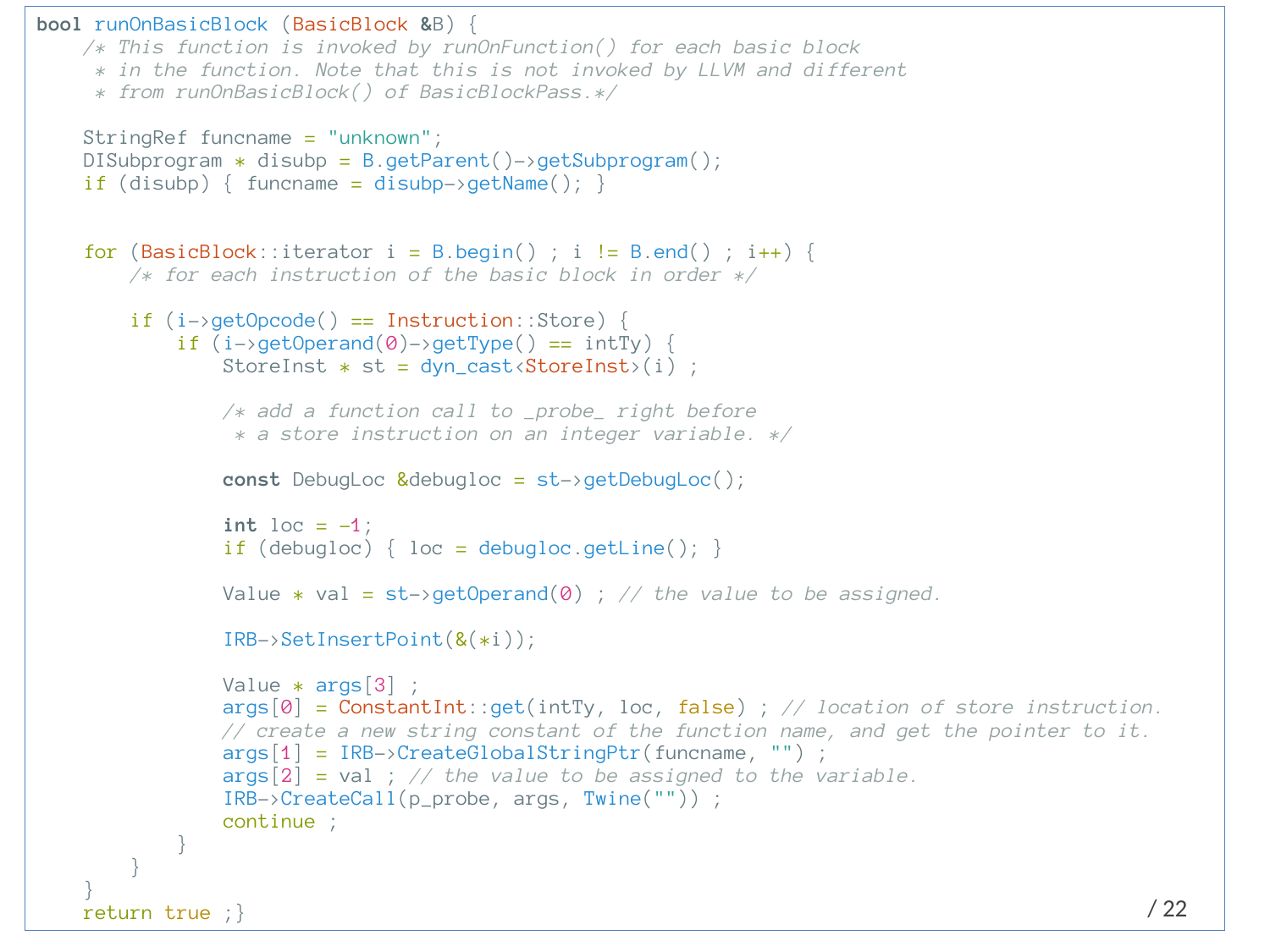

bool runOnBasicBlock (BasicBlock &B) {
    /* This function is invoked by runOnFunction() for each basic block
     * in the function. Note that this is not invoked by LLVM and different
     * from runOnBasicBlock() of BasicBlockPass.*/
    StringRef funcname = "unknown";
    DISubprogram * disubp = B.getParent()->getSubprogram();
    if (disubp) { funcname = disubp->getName(); }
    for (BasicBlock::iterator i = B.begin() ; i != B.end() ; i++) {
        /* for each instruction of the basic block in order */

        if (i->getOpcode() == Instruction::Store) {
            if (i->getOperand(0)->getType() == intTy) {
                StoreInst * st = dyn_cast<StoreInst>(i) ;
                /* add a function call to _probe_ right before
                 * a store instruction on an integer variable. */
                const DebugLoc &debugloc = st->getDebugLoc();
                int loc = -1;
                if (debugloc) { loc = debugloc.getLine(); }
                Value * val = st->getOperand(0) ; // the value to be assigned.
                IRB->SetInsertPoint(&(*i));
                Value * args[3] ;
                args[0] = ConstantInt::get(intTy, loc, false) ; // location of store instruction.
	     // create a new string constant of the function name, and get the pointer to it.
                args[1] = IRB->CreateGlobalStringPtr(funcname, "") ;
                args[2] = val ; // the value to be assigned to the variable.
                IRB->CreateCall(p_probe, args, Twine("")) ;
                continue ;
            }
        }
    }
    return true ;}